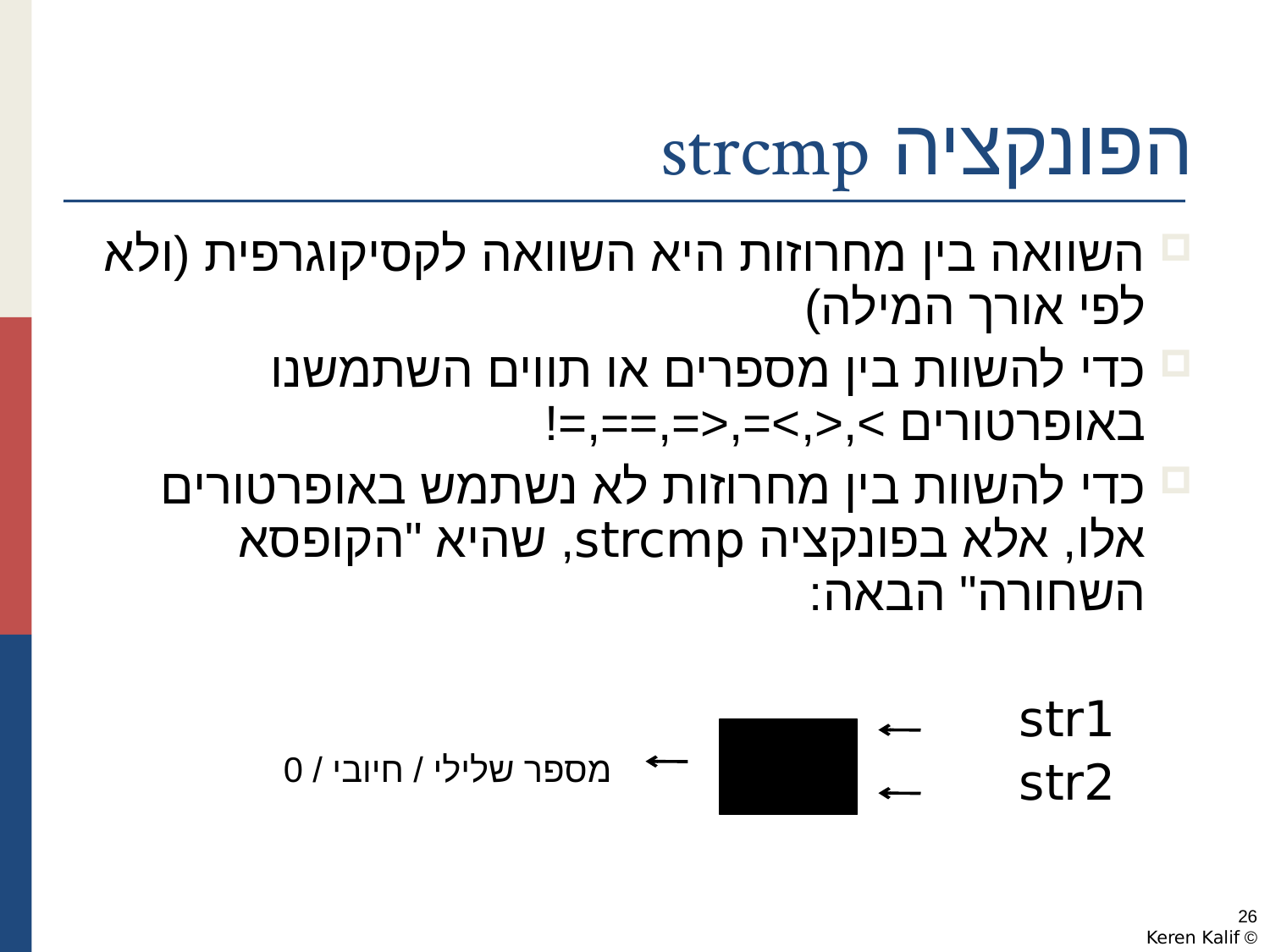

הפונקציה strcmp
השוואה בין מחרוזות היא השוואה לקסיקוגרפית (ולא לפי אורך המילה)
כדי להשוות בין מספרים או תווים השתמשנו באופרטורים >,<,>=,<=,==,=!
כדי להשוות בין מחרוזות לא נשתמש באופרטורים אלו, אלא בפונקציה strcmp, שהיא "הקופסא השחורה" הבאה:

		str1
		str2

מספר שלילי / חיובי / 0

26
© Keren Kalif